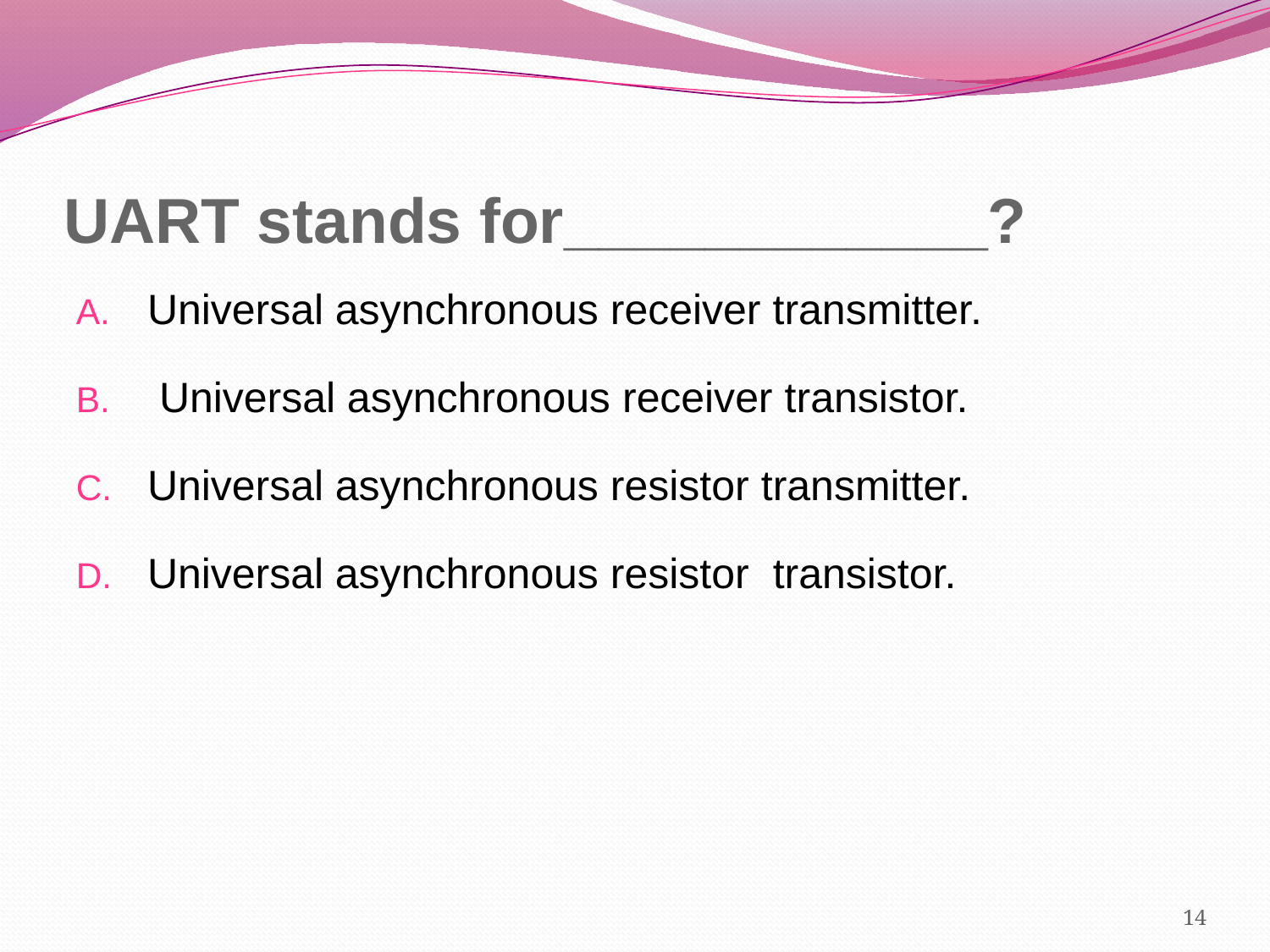

# UART stands for____________?
Universal asynchronous receiver transmitter.
 Universal asynchronous receiver transistor.
Universal asynchronous resistor transmitter.
Universal asynchronous resistor  transistor.

14